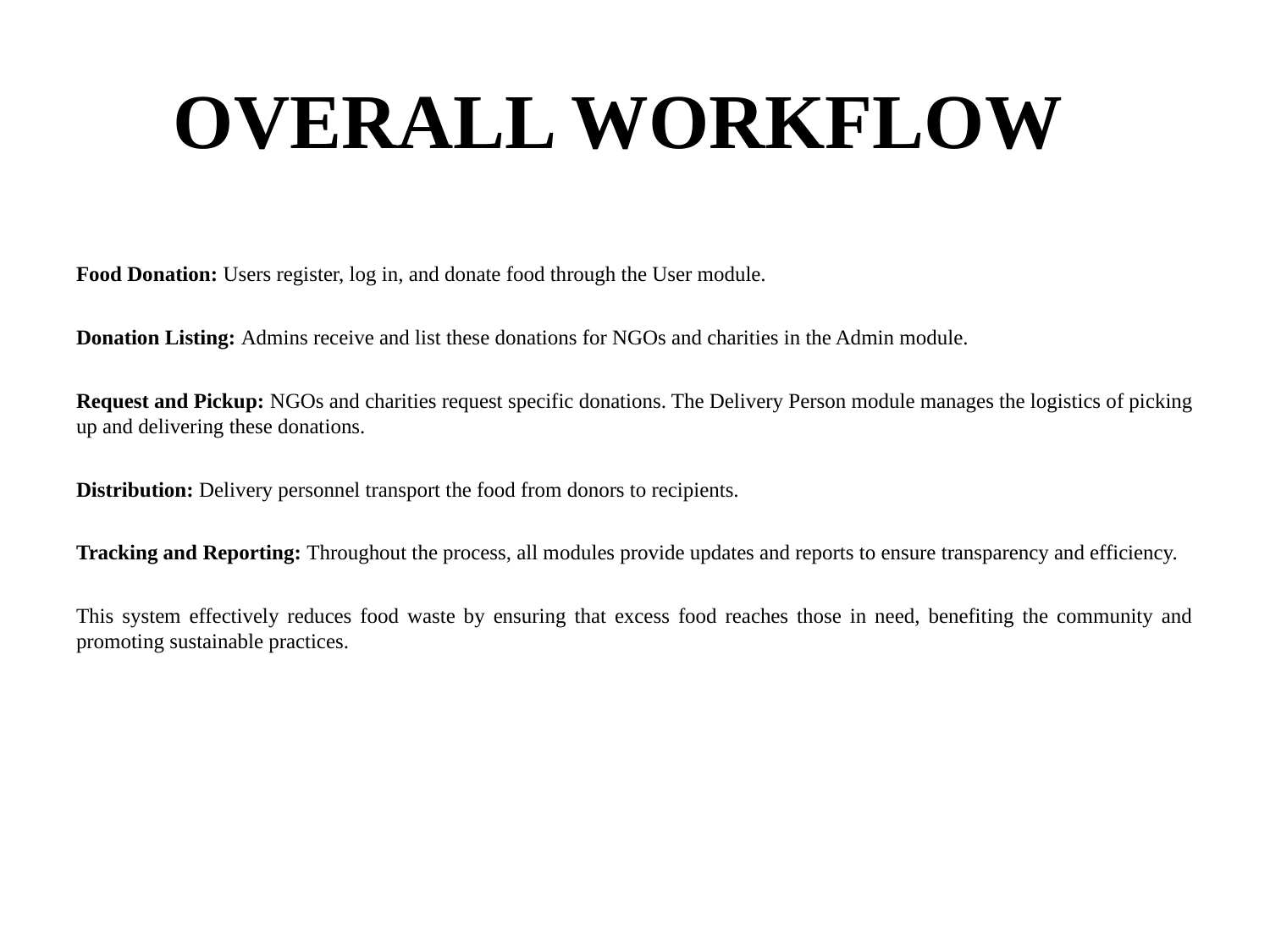

# OVERALL WORKFLOW

Food Donation: Users register, log in, and donate food through the User module.

Donation Listing: Admins receive and list these donations for NGOs and charities in the Admin module.

Request and Pickup: NGOs and charities request specific donations. The Delivery Person module manages the logistics of picking up and delivering these donations.

Distribution: Delivery personnel transport the food from donors to recipients.

Tracking and Reporting: Throughout the process, all modules provide updates and reports to ensure transparency and efficiency.

This system effectively reduces food waste by ensuring that excess food reaches those in need, benefiting the community and promoting sustainable practices.